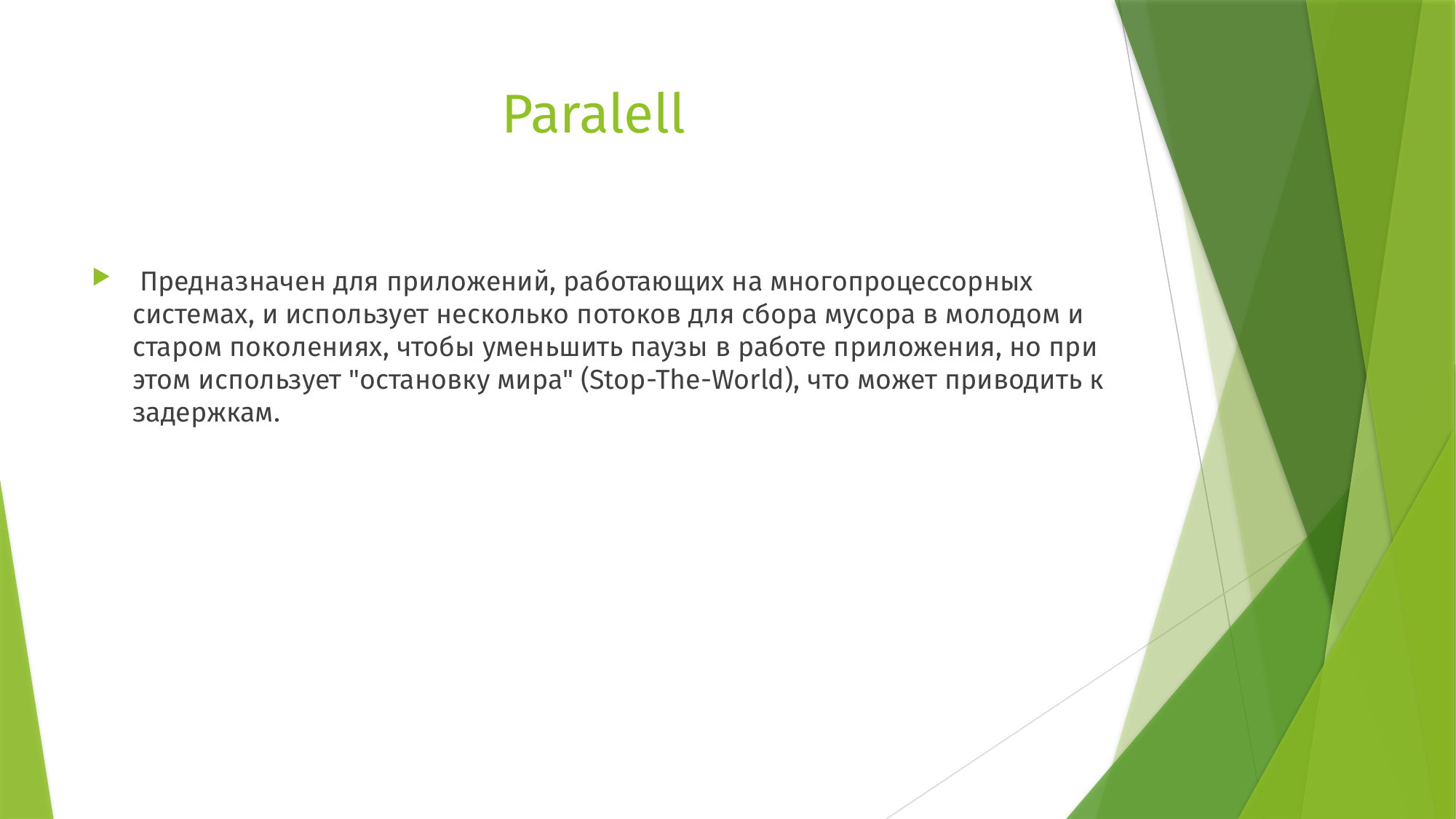

# Paralell
 Предназначен для приложений, работающих на многопроцессорных системах, и использует несколько потоков для сбора мусора в молодом и старом поколениях, чтобы уменьшить паузы в работе приложения, но при этом использует "остановку мира" (Stop-The-World), что может приводить к задержкам.